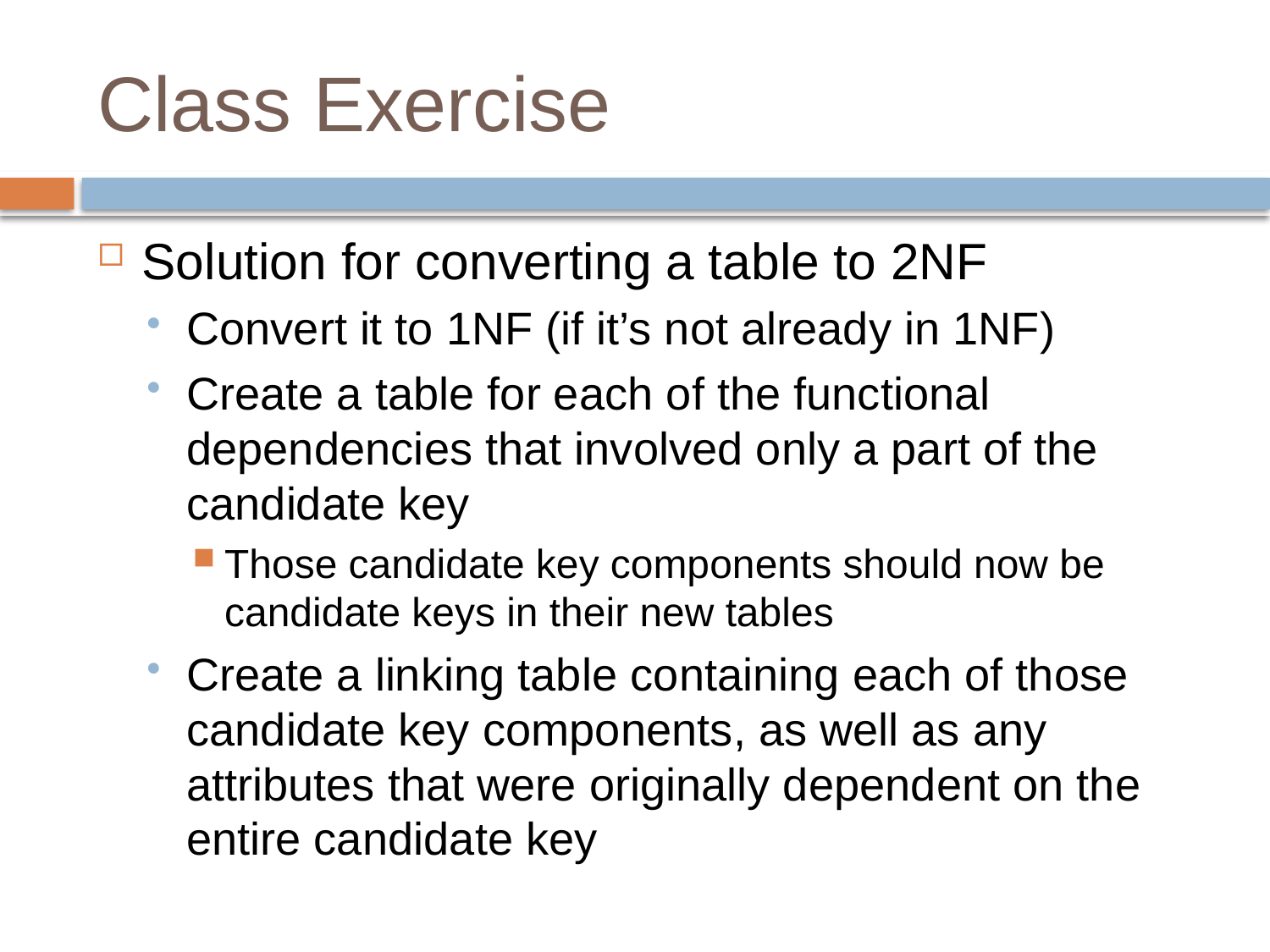

# Class Exercise
Solution for converting a table to 2NF
Convert it to 1NF (if it’s not already in 1NF)
Create a table for each of the functional dependencies that involved only a part of the candidate key
Those candidate key components should now be candidate keys in their new tables
Create a linking table containing each of those candidate key components, as well as any attributes that were originally dependent on the entire candidate key